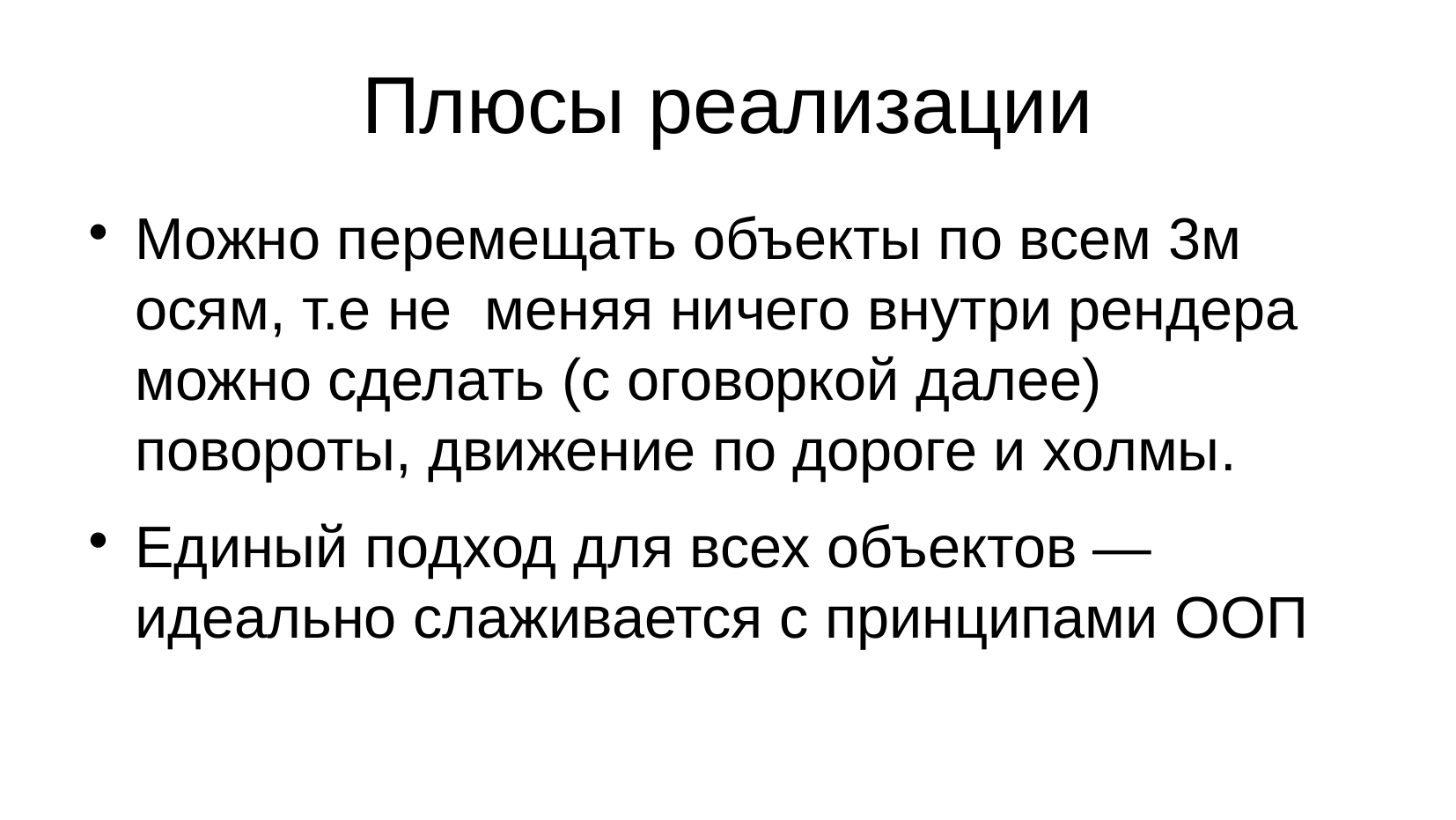

# Плюсы реализации

Можно перемещать объекты по всем 3м осям, т.е не  меняя ничего внутри рендера можно сделать (с оговоркой далее) повороты, движение по дороге и холмы.
Единый подход для всех объектов — идеально слаживается с принципами ООП